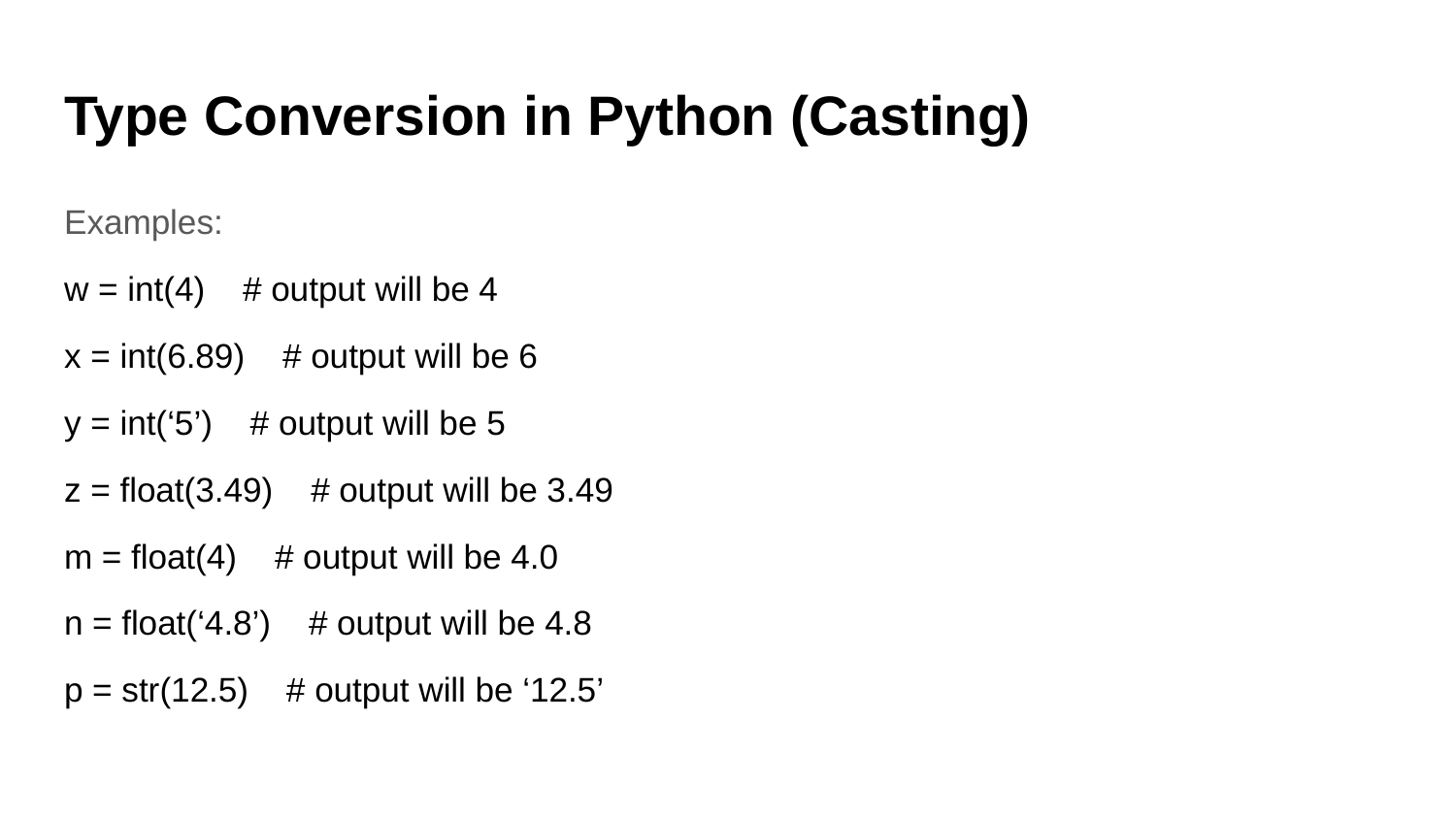

# Type Conversion in Python (Casting)
Examples:
w = int(4)    # output will be 4
x = int(6.89)    # output will be 6
y = int(‘5’)    # output will be 5
z = float(3.49)    # output will be 3.49
m = float(4)    # output will be 4.0
n = float(‘4.8’)    # output will be 4.8
p = str(12.5)    # output will be ‘12.5’